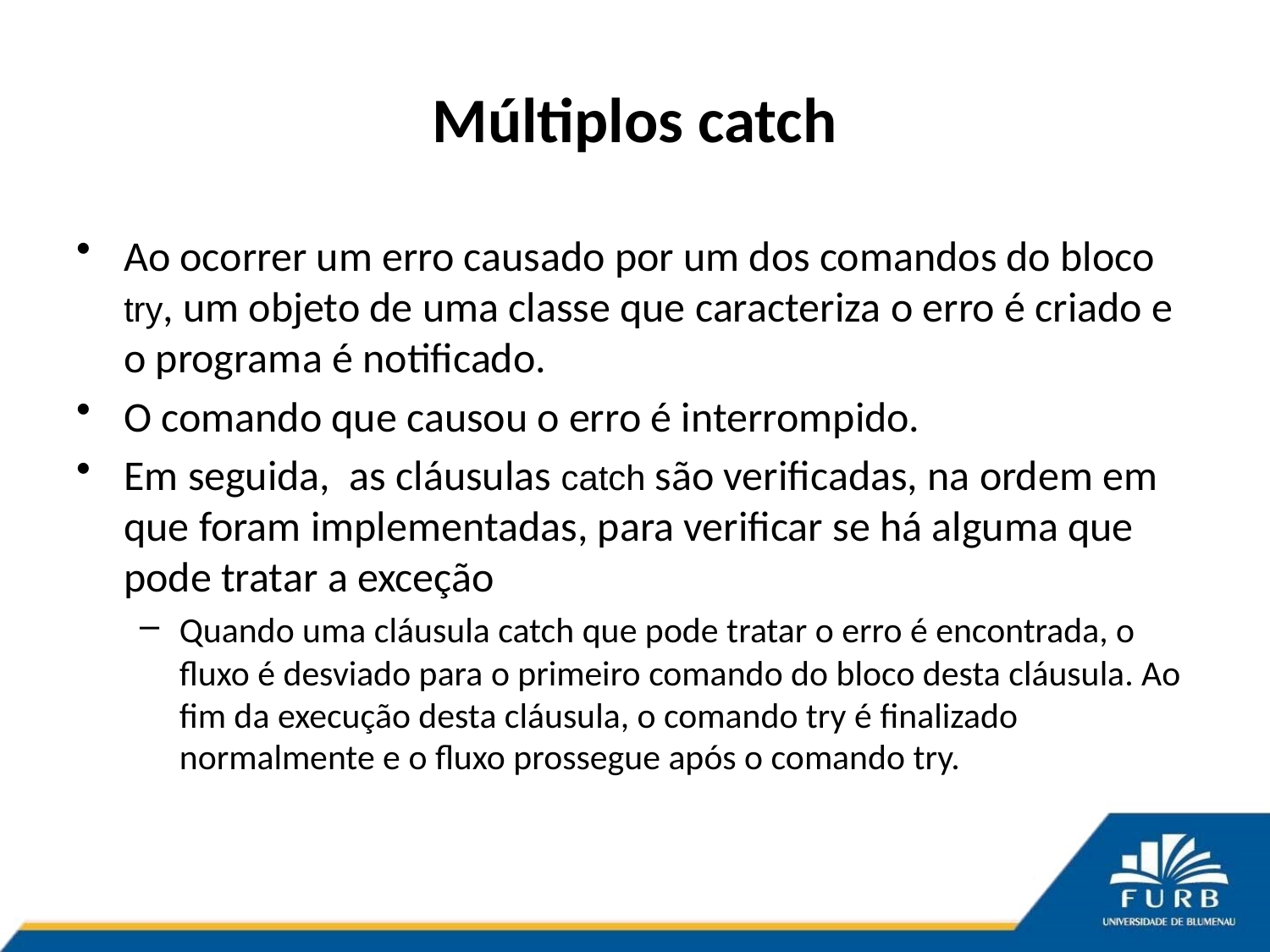

# Múltiplos catch
Ao ocorrer um erro causado por um dos comandos do bloco try, um objeto de uma classe que caracteriza o erro é criado e o programa é notificado.
O comando que causou o erro é interrompido.
Em seguida,  as cláusulas catch são verificadas, na ordem em que foram implementadas, para verificar se há alguma que pode tratar a exceção
Quando uma cláusula catch que pode tratar o erro é encontrada, o fluxo é desviado para o primeiro comando do bloco desta cláusula. Ao fim da execução desta cláusula, o comando try é finalizado normalmente e o fluxo prossegue após o comando try.